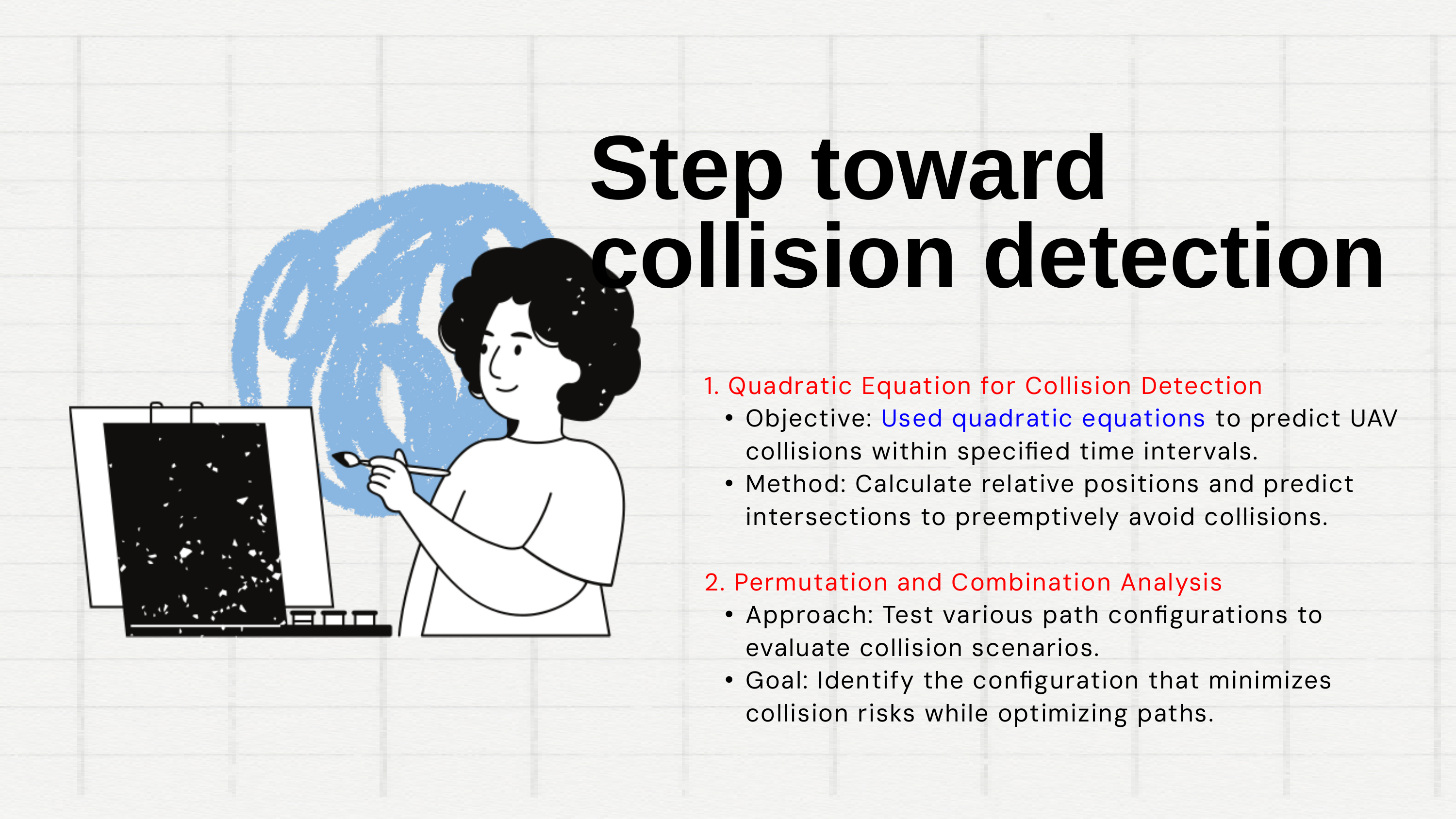

Step toward collision detection

1. Quadratic Equation for Collision Detection
Objective: Used quadratic equations to predict UAV collisions within specified time intervals.
Method: Calculate relative positions and predict intersections to preemptively avoid collisions.

2. Permutation and Combination Analysis
Approach: Test various path configurations to evaluate collision scenarios.
Goal: Identify the configuration that minimizes collision risks while optimizing paths.